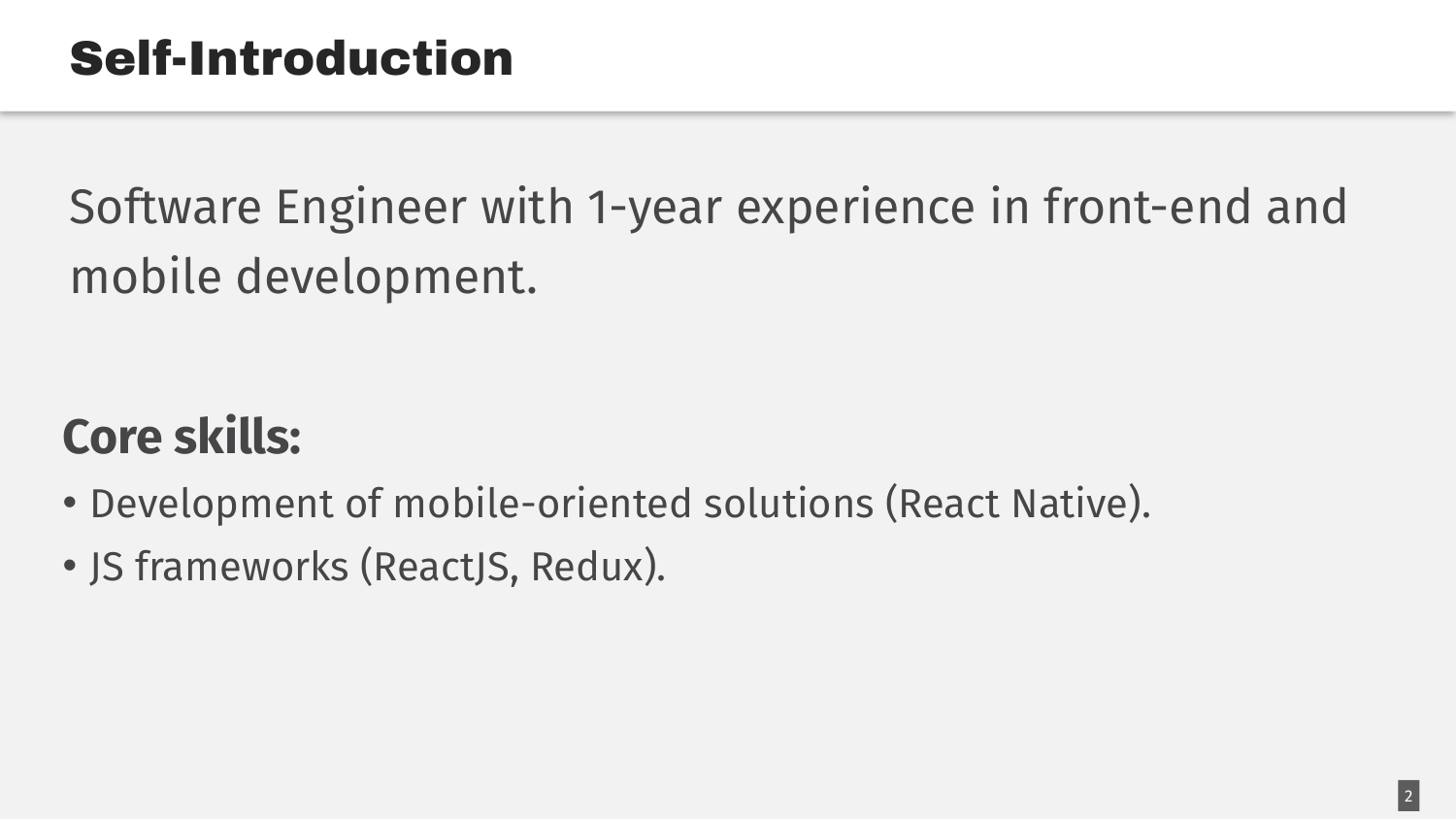

Self-Introduction
Software Engineer with 1-year experience in front-end and mobile development.
Core skills:
Development of mobile-oriented solutions (React Native).
JS frameworks (ReactJS, Redux).
2